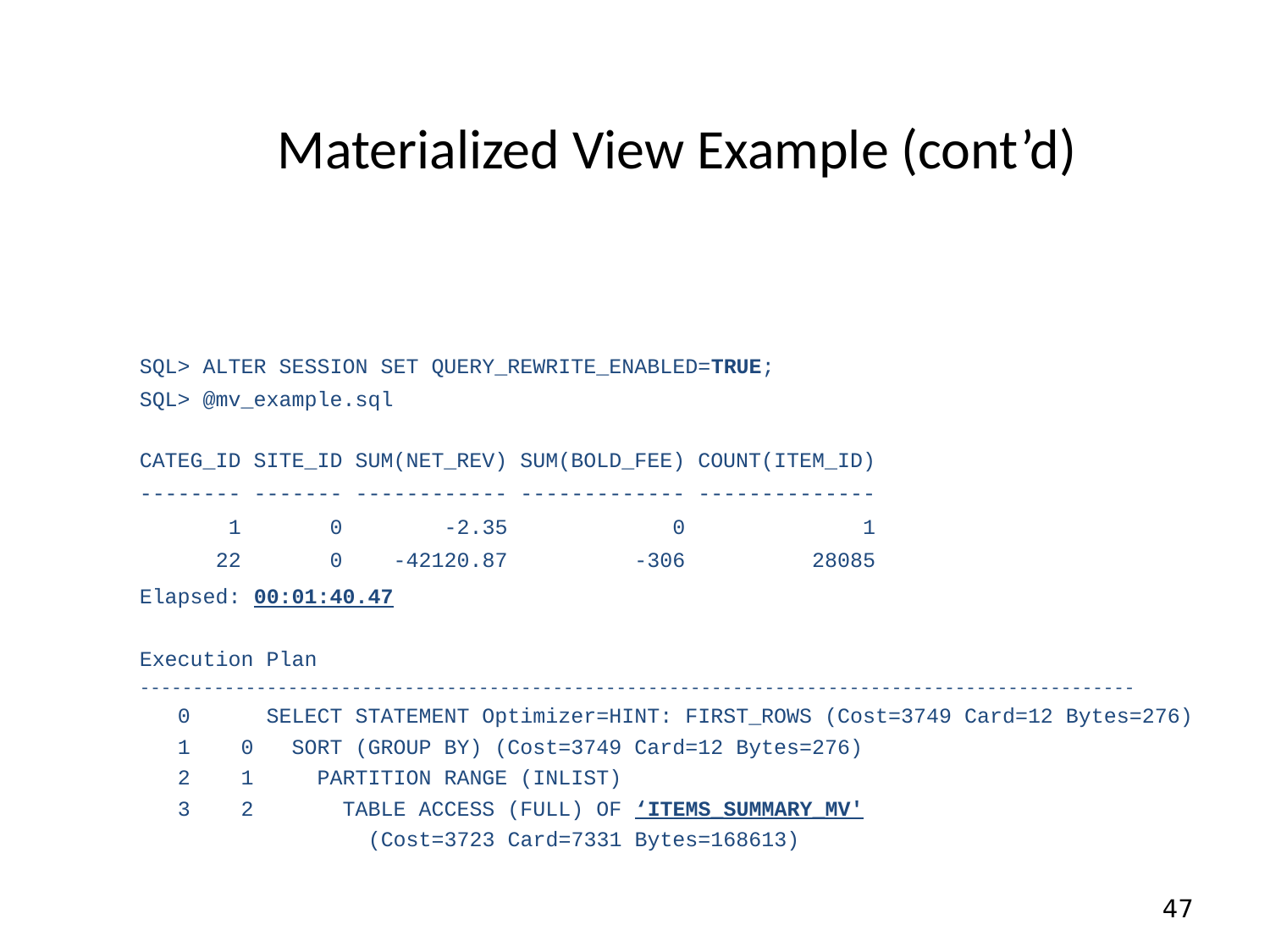

# Materialized View Example (cont’d)
SQL> ALTER SESSION SET QUERY_REWRITE_ENABLED=TRUE;
SQL> @mv_example.sql

CATEG_ID SITE_ID SUM(NET_REV) SUM(BOLD_FEE) COUNT(ITEM_ID)
-------- ------- ------------ ------------- --------------
       1       0        -2.35             0              1
      22       0    -42120.87          -306          28085
Elapsed: 00:01:40.47

Execution Plan
----------------------------------------------------------------------------------------------
   0      SELECT STATEMENT Optimizer=HINT: FIRST_ROWS (Cost=3749 Card=12 Bytes=276)
   1    0   SORT (GROUP BY) (Cost=3749 Card=12 Bytes=276)
   2    1     PARTITION RANGE (INLIST)
   3    2       TABLE ACCESS (FULL) OF ‘ITEMS_SUMMARY_MV'
                  (Cost=3723 Card=7331 Bytes=168613)
47